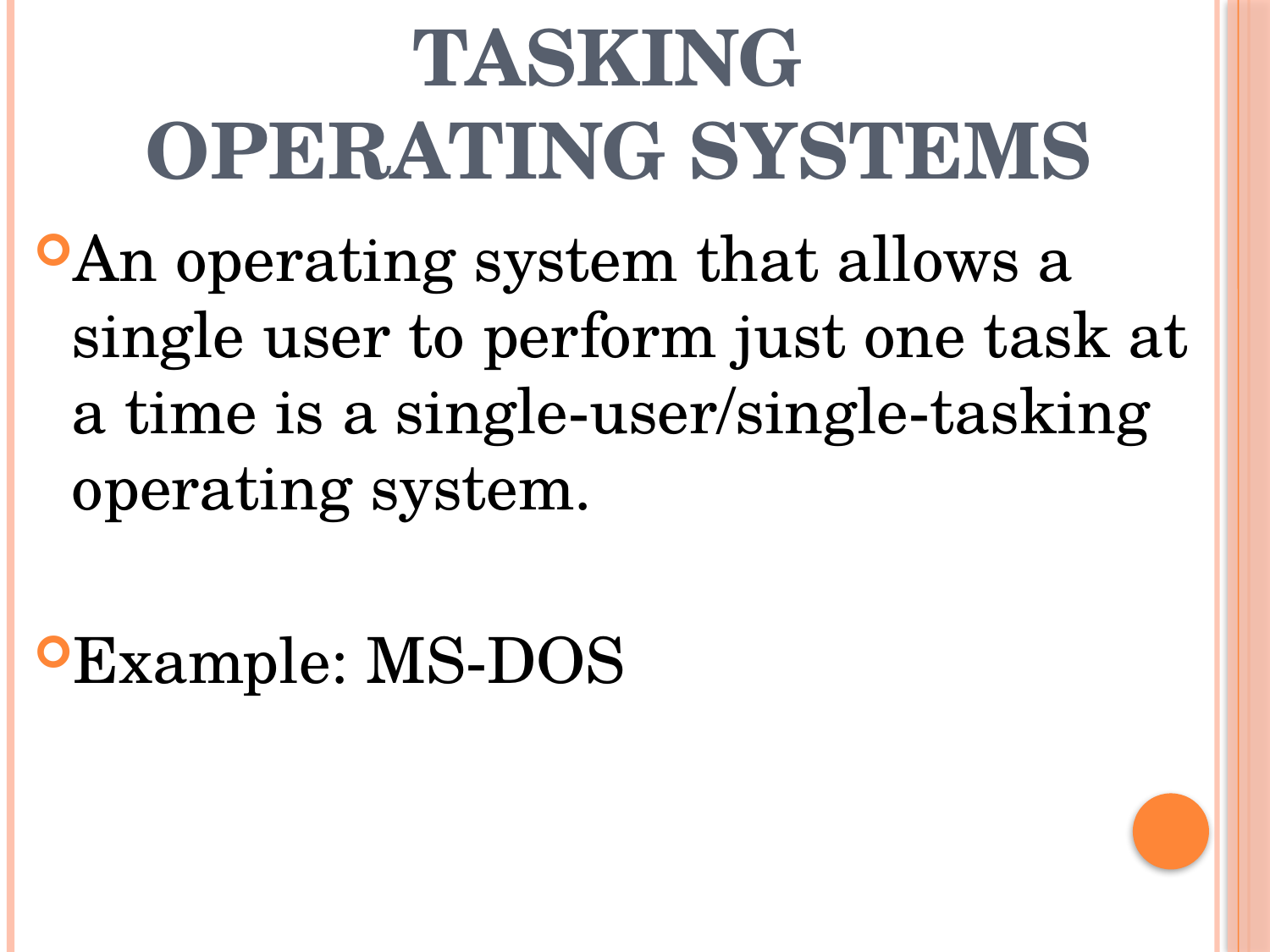

# Single-User/Single-Tasking Operating Systems
An operating system that allows a single user to perform just one task at a time is a single-user/single-tasking operating system.

Example: MS-DOS